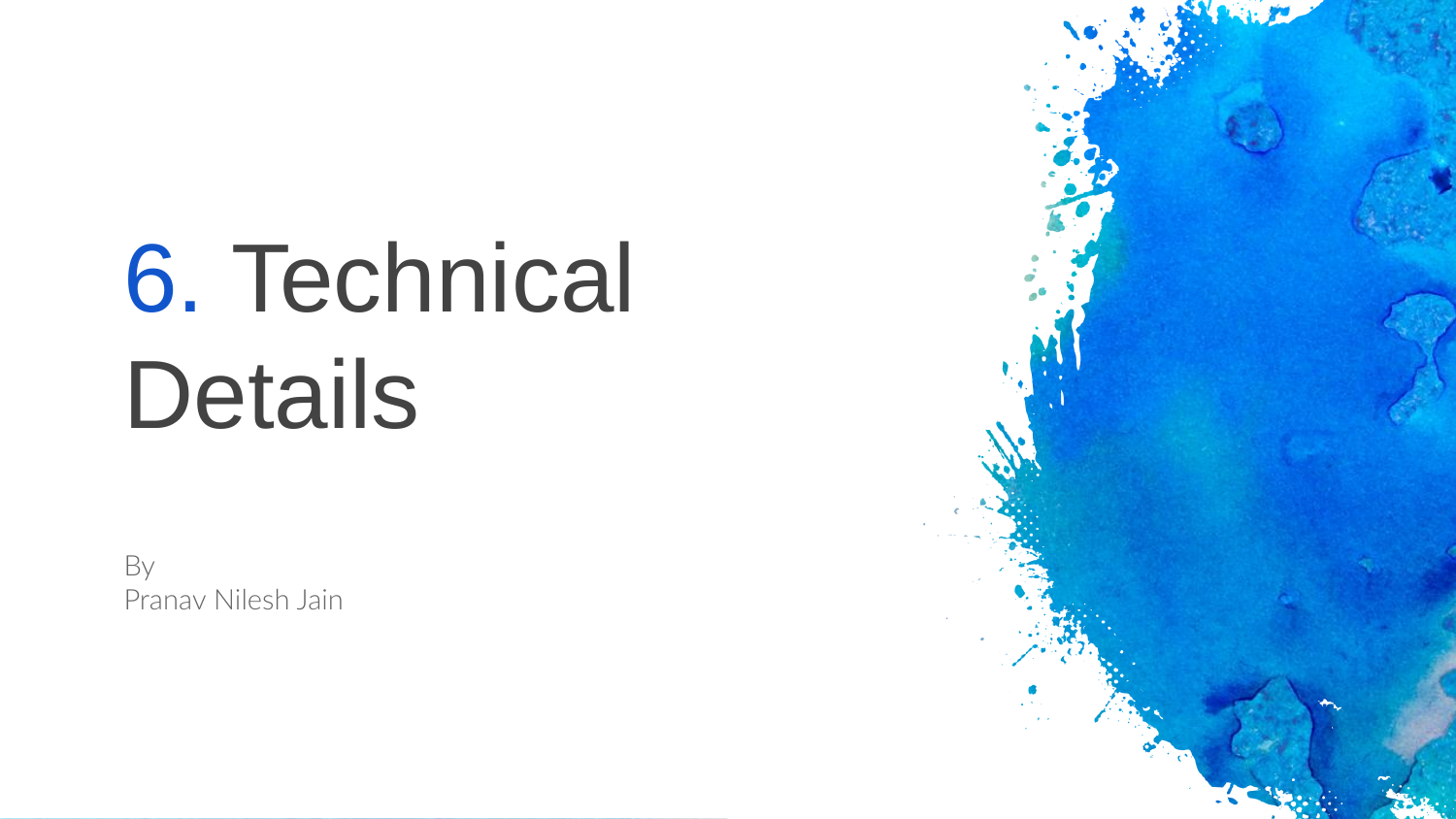

# 6. Technical Details
By
Pranav Nilesh Jain